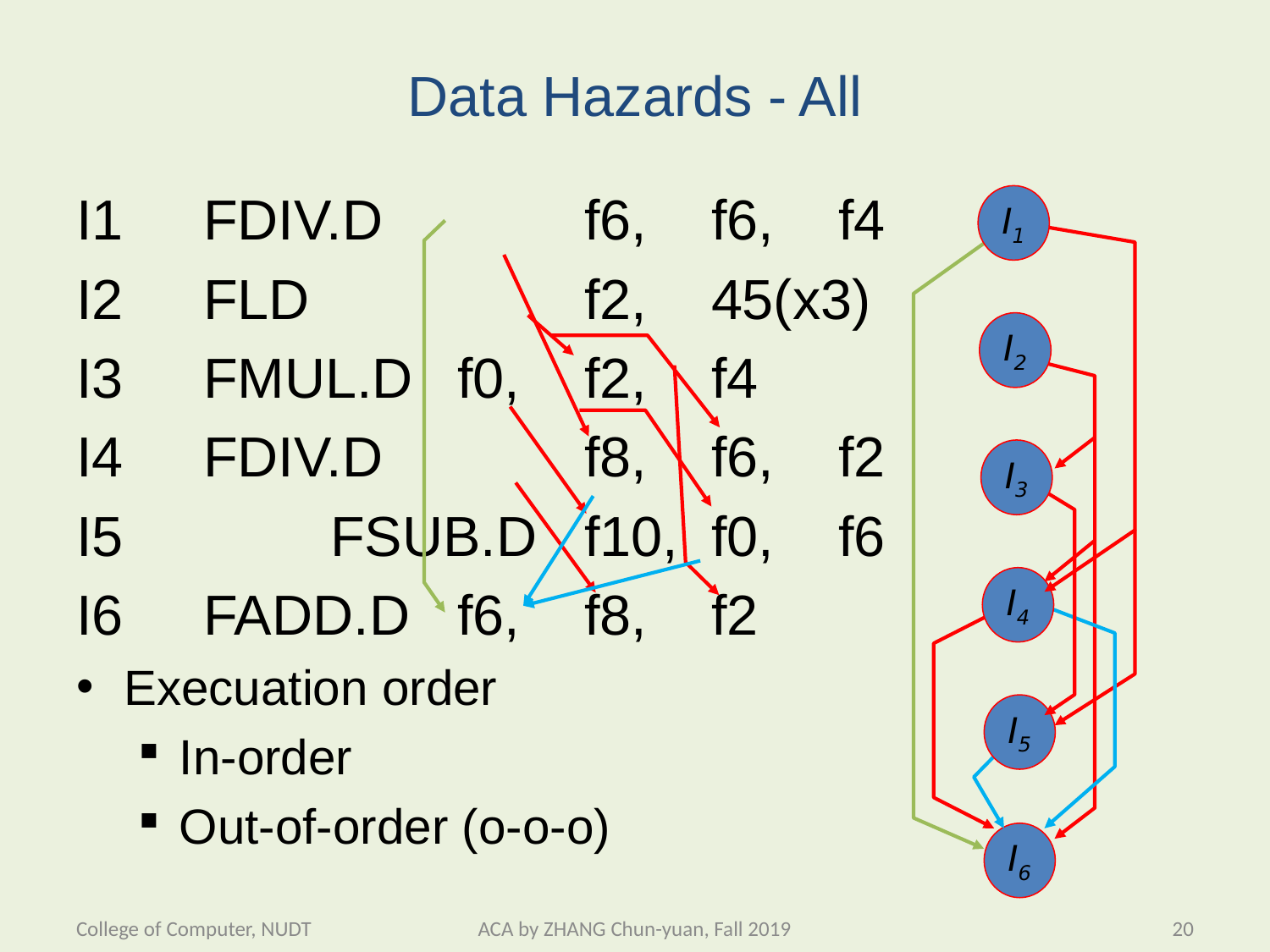

# Data Hazards - All
I1 	FDIV.D		f6, 	f6,	f4
I2 	FLD			f2,	45(x3)
I3 	FMUL.D	f0,	f2,	f4
I4 	FDIV.D		f8,	f6,	f2
I5		FSUB.D	f10,	f0,	f6
I6 	FADD.D	f6,	f8,	f2
Execuation order
In-order
Out-of-order (o-o-o)
I1

I2

I3

I4

I5

I6

College of Computer, NUDT
ACA by ZHANG Chun-yuan, Fall 2019
20